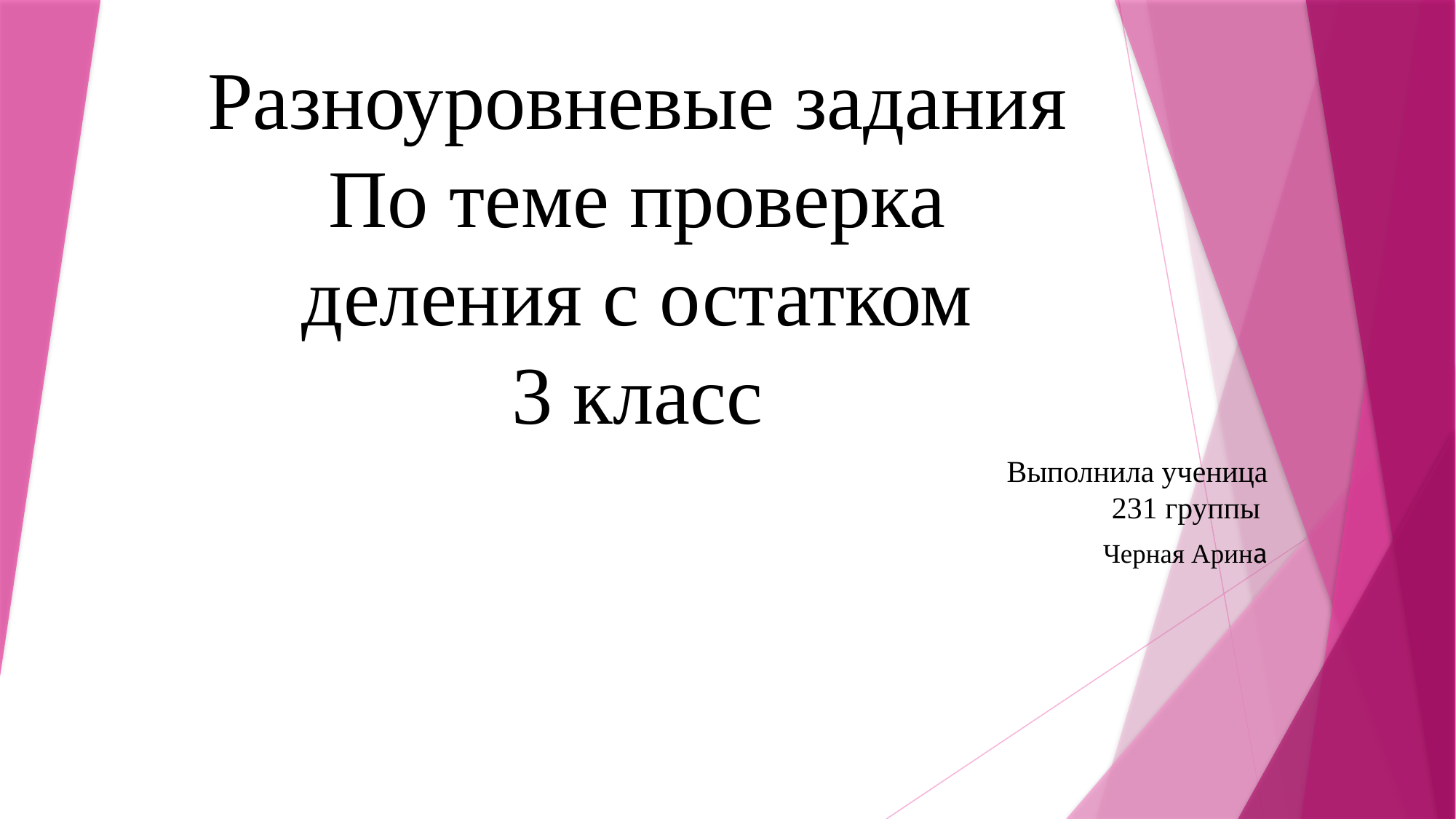

# Разноуровневые задания По теме проверка деления с остатком 3 класс
Выполнила ученица 231 группы
Черная Арина